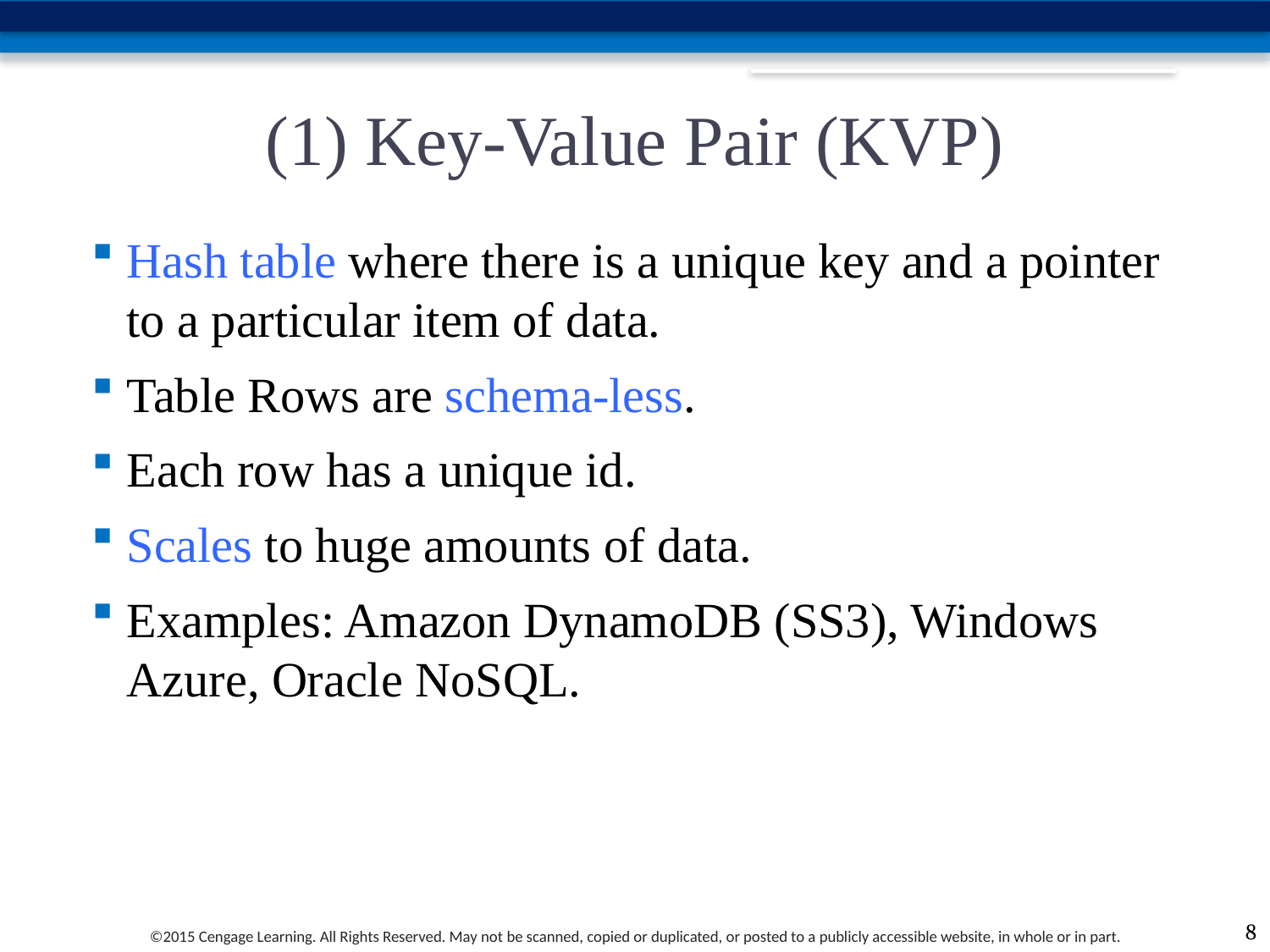

# (1) Key-Value Pair (KVP)
Hash table where there is a unique key and a pointer to a particular item of data.
Table Rows are schema-less.
Each row has a unique id.
Scales to huge amounts of data.
Examples: Amazon DynamoDB (SS3), Windows Azure, Oracle NoSQL.

8